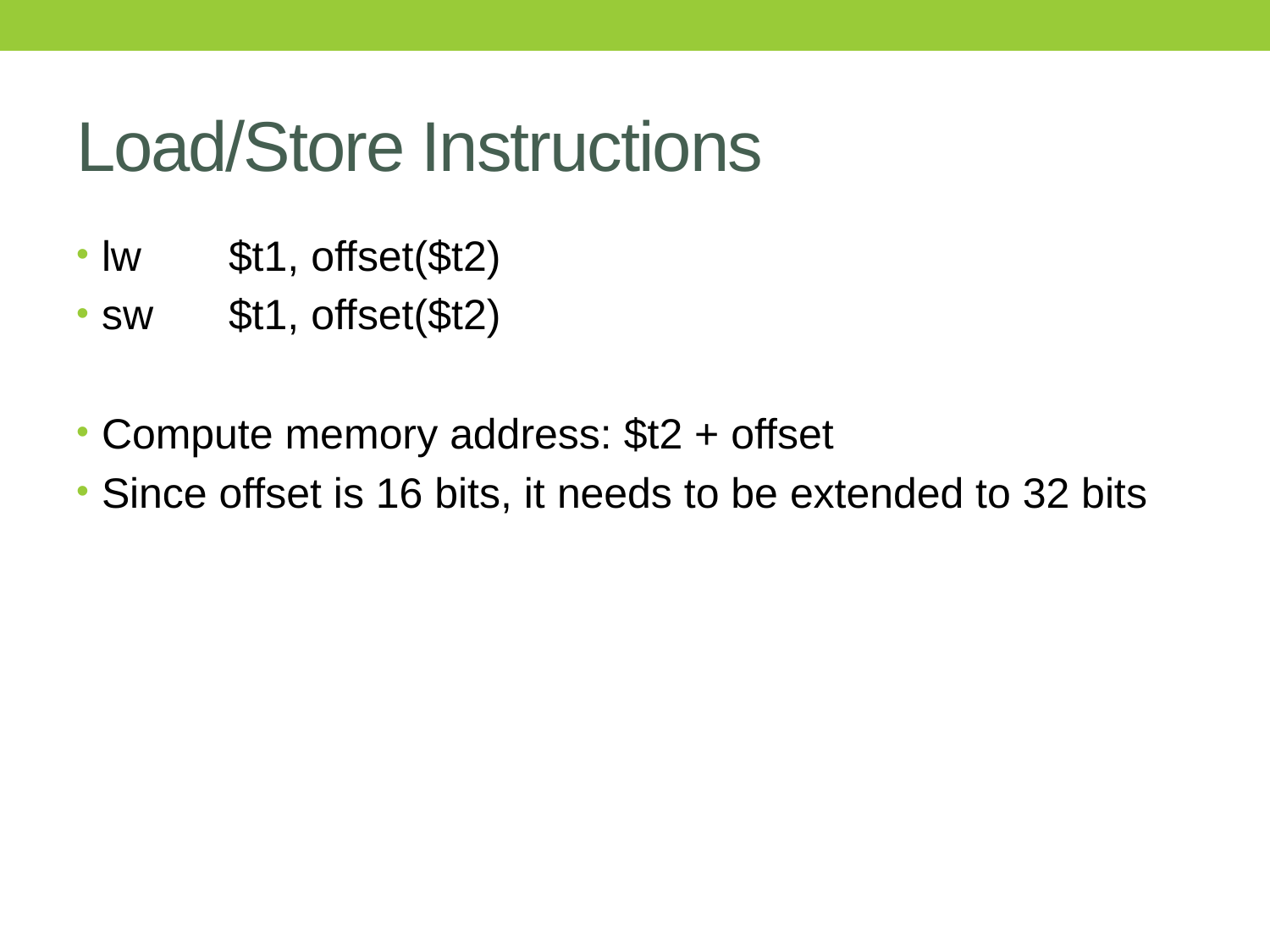

# Load/Store Instructions
lw 	$t1, offset($t2)
sw 	$t1, offset($t2)

Compute memory address: $t2 + offset
Since offset is 16 bits, it needs to be extended to 32 bits